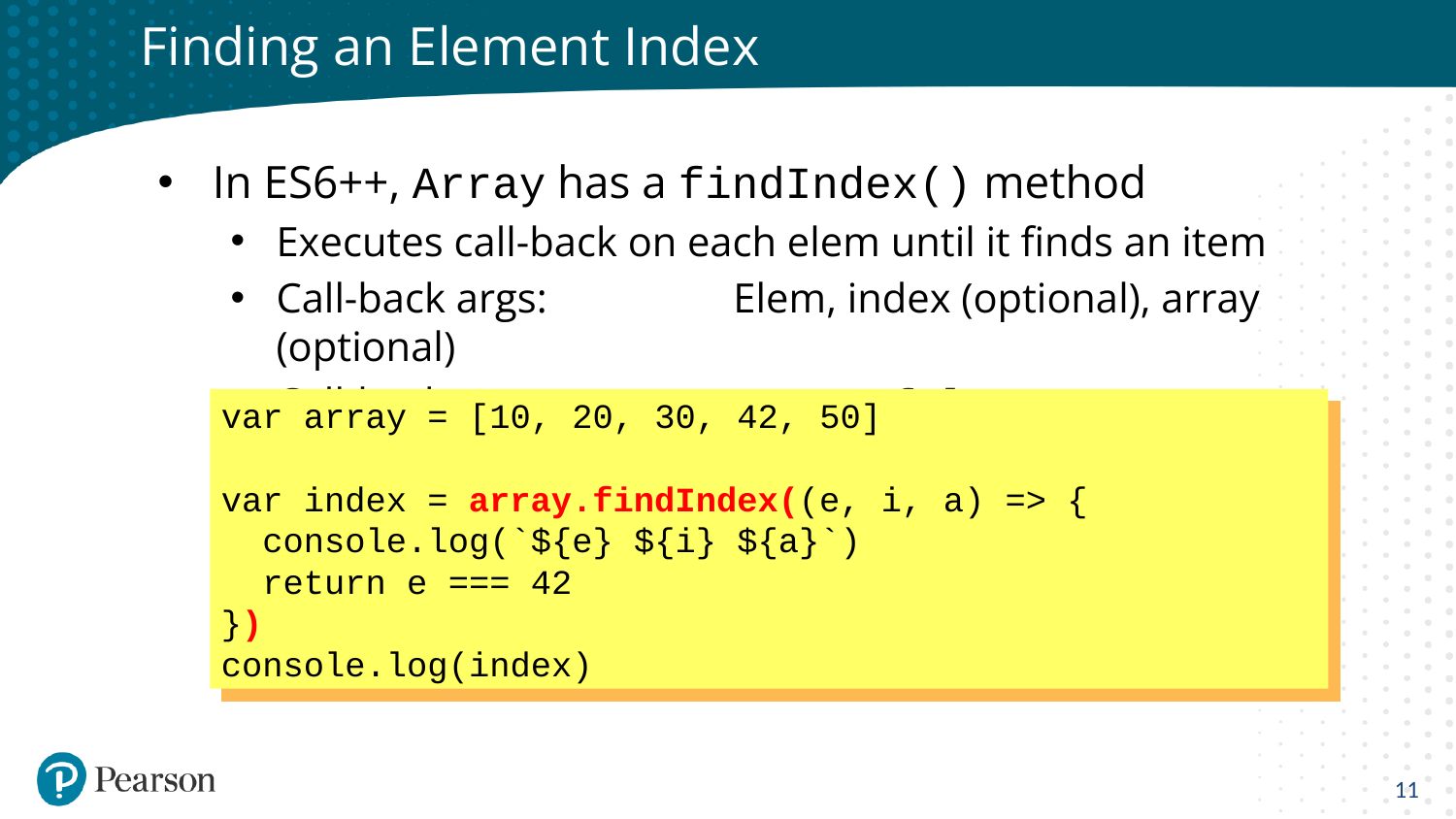

# Finding an Element Index
In ES6++, Array has a findIndex() method
Executes call-back on each elem until it finds an item
Call-back args:	Elem, index (optional), array (optional)
Call-back return:	true or false
var array = [10, 20, 30, 42, 50]

var index = array.findIndex((e, i, a) => {
  console.log(`${e} ${i} ${a}`)
  return e === 42
})
console.log(index)
11